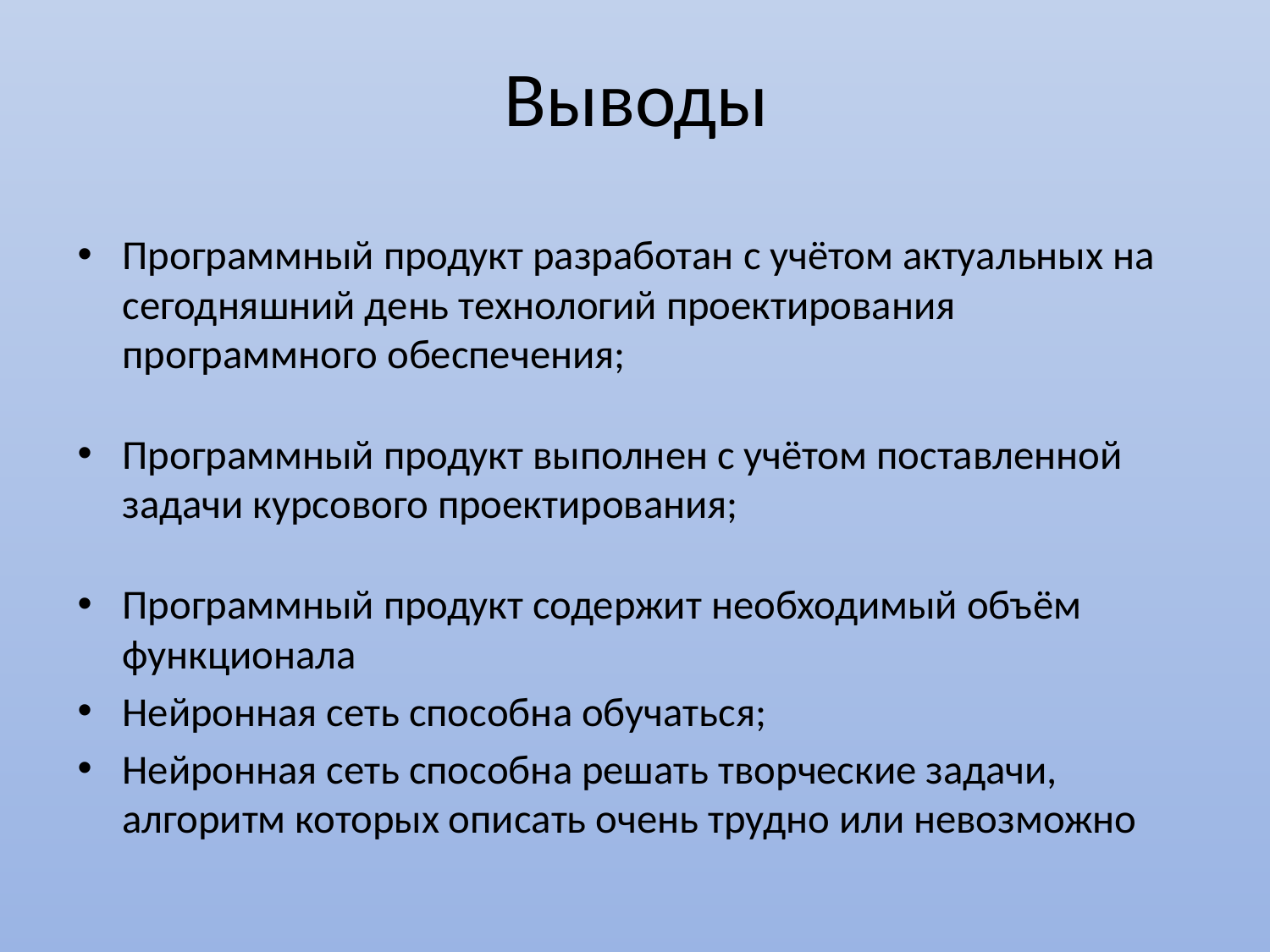

# Выводы
Программный продукт разработан с учётом актуальных на сегодняшний день технологий проектирования программного обеспечения;

Программный продукт выполнен с учётом поставленной задачи курсового проектирования;

Программный продукт содержит необходимый объём функционала
Нейронная сеть способна обучаться;
Нейронная сеть способна решать творческие задачи, алгоритм которых описать очень трудно или невозможно